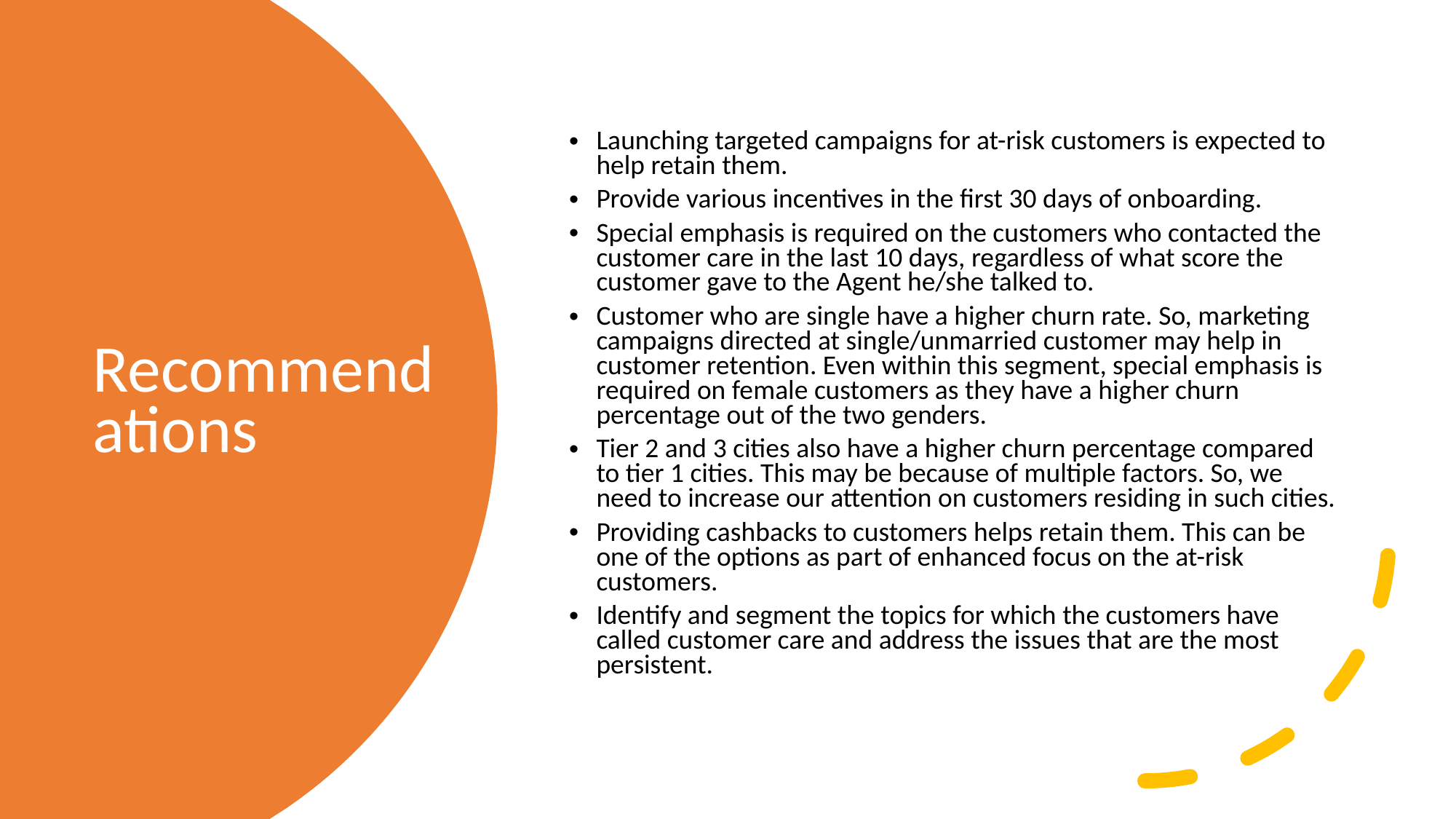

Launching targeted campaigns for at-risk customers is expected to help retain them.
Provide various incentives in the first 30 days of onboarding.
Special emphasis is required on the customers who contacted the customer care in the last 10 days, regardless of what score the customer gave to the Agent he/she talked to.
Customer who are single have a higher churn rate. So, marketing campaigns directed at single/unmarried customer may help in customer retention. Even within this segment, special emphasis is required on female customers as they have a higher churn percentage out of the two genders.
Tier 2 and 3 cities also have a higher churn percentage compared to tier 1 cities. This may be because of multiple factors. So, we need to increase our attention on customers residing in such cities.
Providing cashbacks to customers helps retain them. This can be one of the options as part of enhanced focus on the at-risk customers.
Identify and segment the topics for which the customers have called customer care and address the issues that are the most persistent.
Recommendations